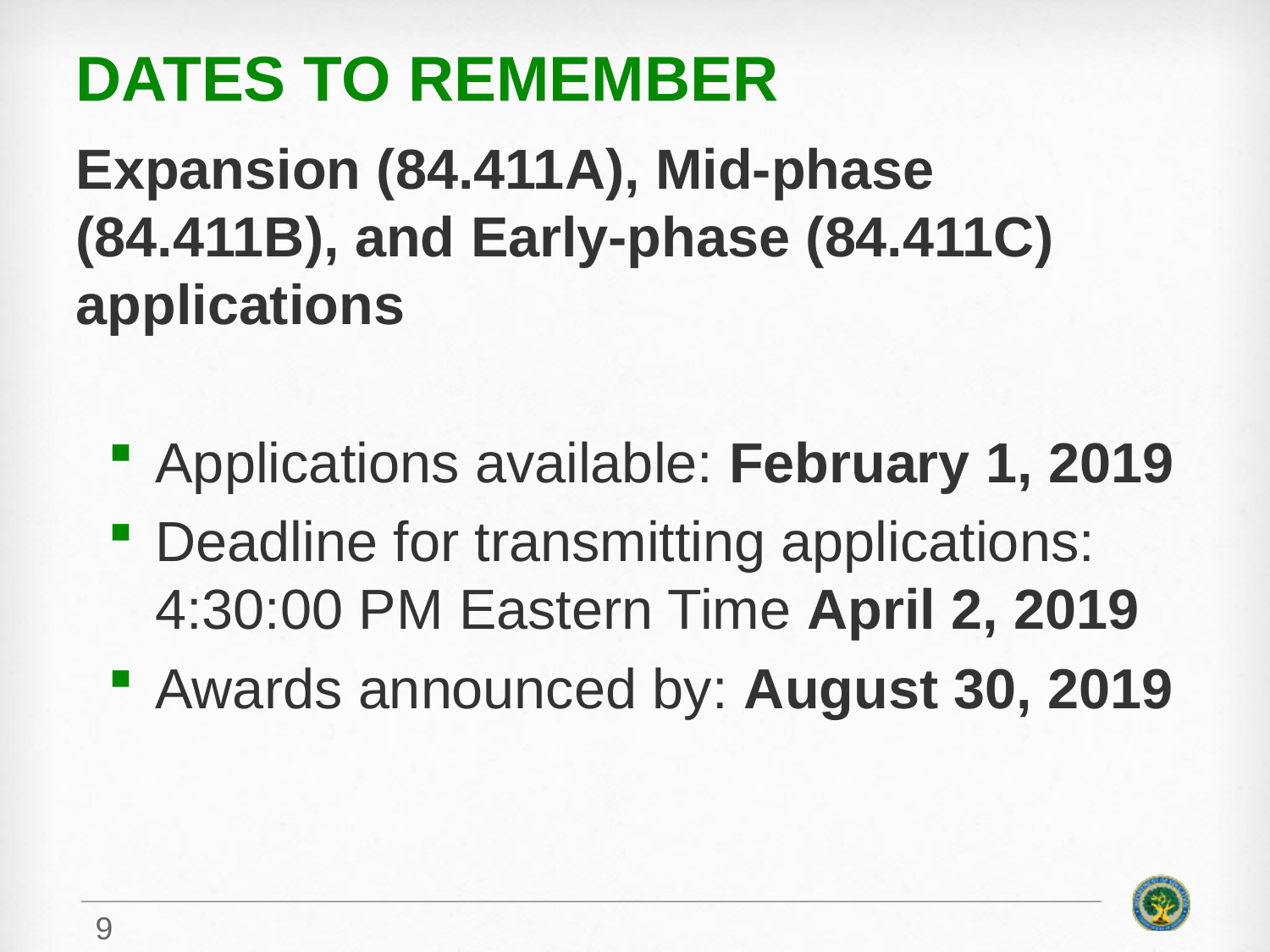

# Dates to remember
Expansion (84.411A), Mid-phase (84.411B), and Early-phase (84.411C) applications

Applications available: February 1, 2019
Deadline for transmitting applications: 4:30:00 PM Eastern Time April 2, 2019
Awards announced by: August 30, 2019
9